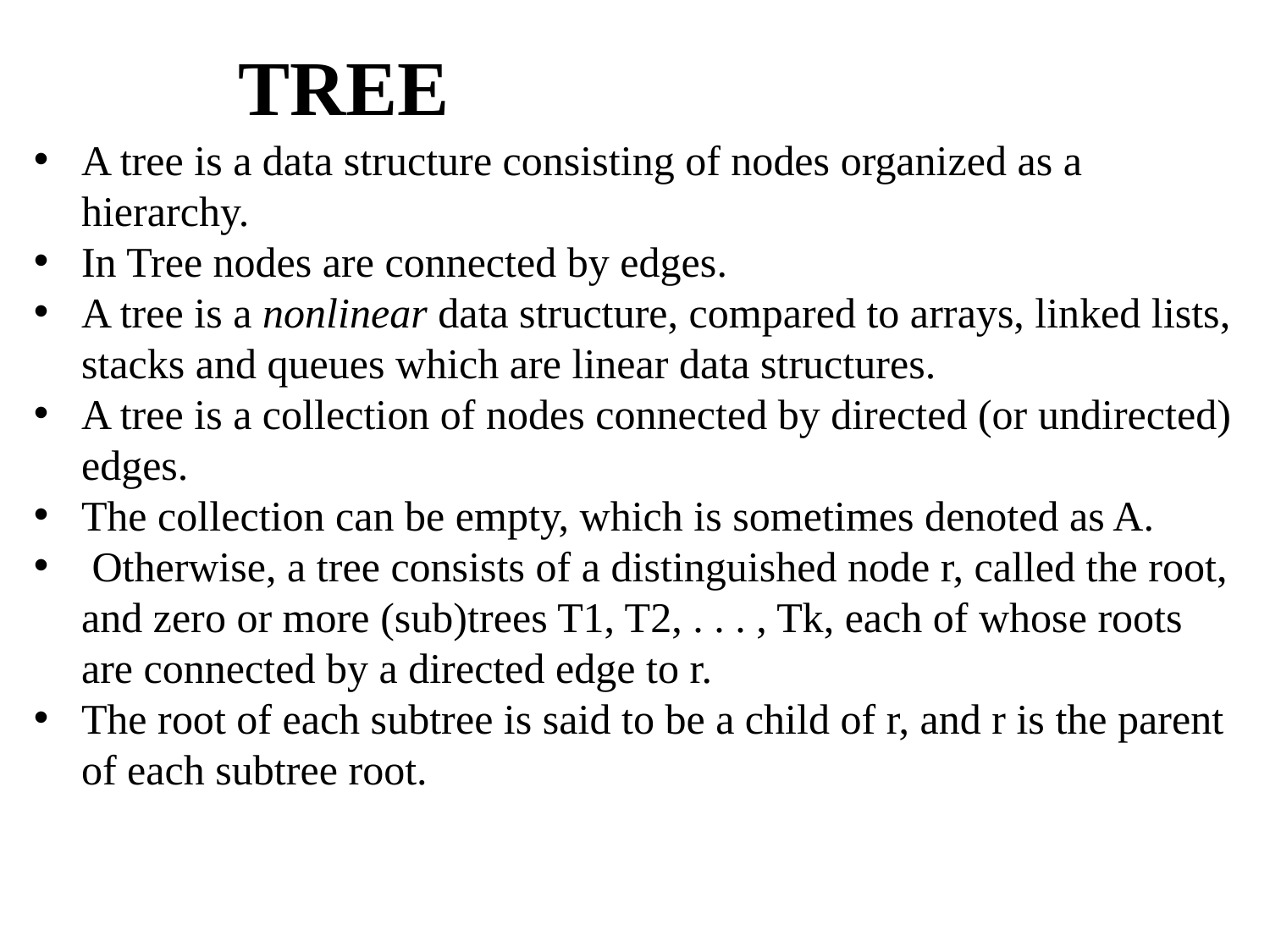

TREE
A tree is a data structure consisting of nodes organized as a hierarchy.
In Tree nodes are connected by edges.
A tree is a nonlinear data structure, compared to arrays, linked lists, stacks and queues which are linear data structures.
A tree is a collection of nodes connected by directed (or undirected) edges.
The collection can be empty, which is sometimes denoted as A.
 Otherwise, a tree consists of a distinguished node r, called the root, and zero or more (sub)trees T1, T2, . . . , Tk, each of whose roots are connected by a directed edge to r.
The root of each subtree is said to be a child of r, and r is the parent of each subtree root.